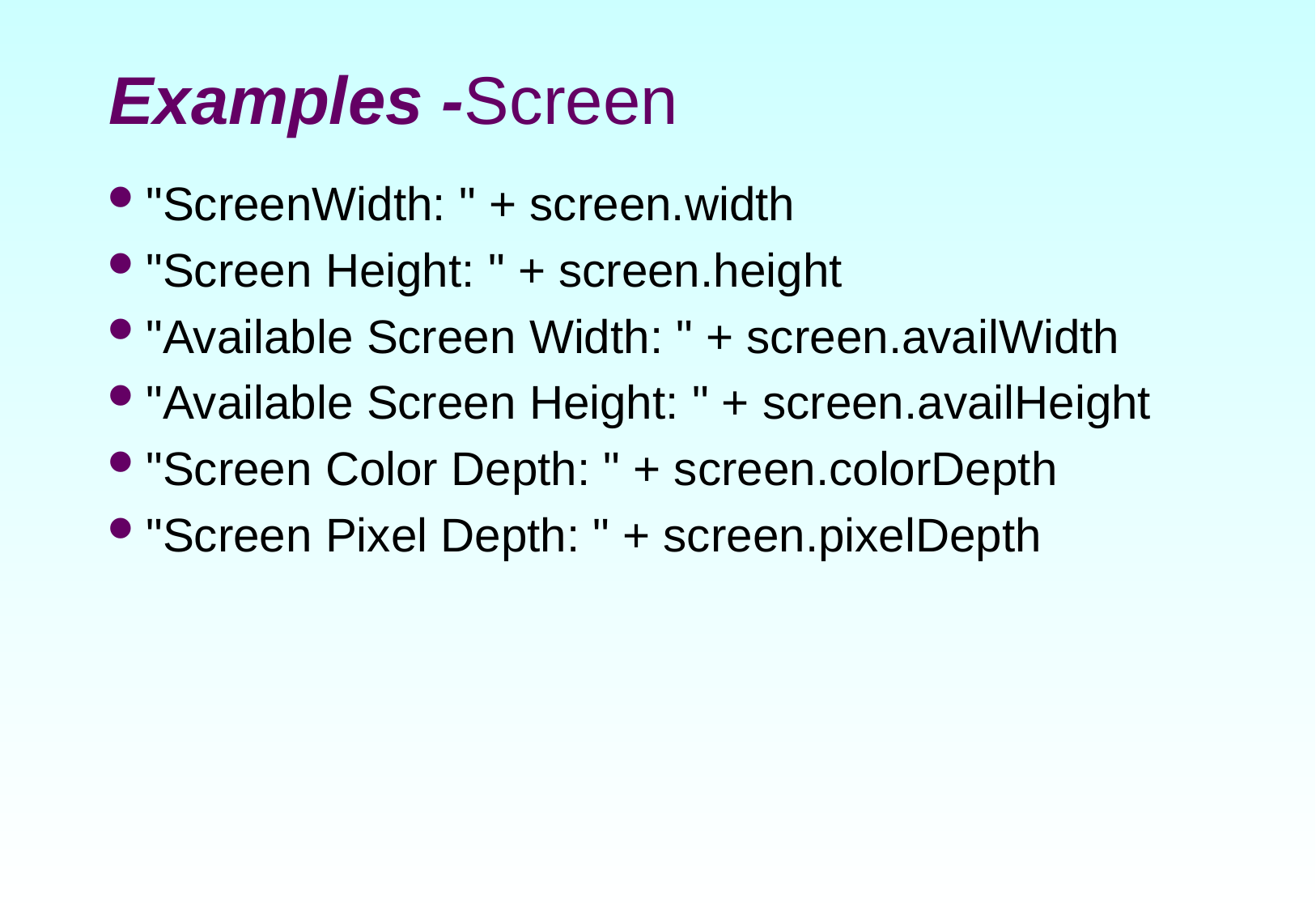

# Examples -Screen
"ScreenWidth: " + screen.width
"Screen Height: " + screen.height
"Available Screen Width: " + screen.availWidth
"Available Screen Height: " + screen.availHeight
"Screen Color Depth: " + screen.colorDepth
"Screen Pixel Depth: " + screen.pixelDepth